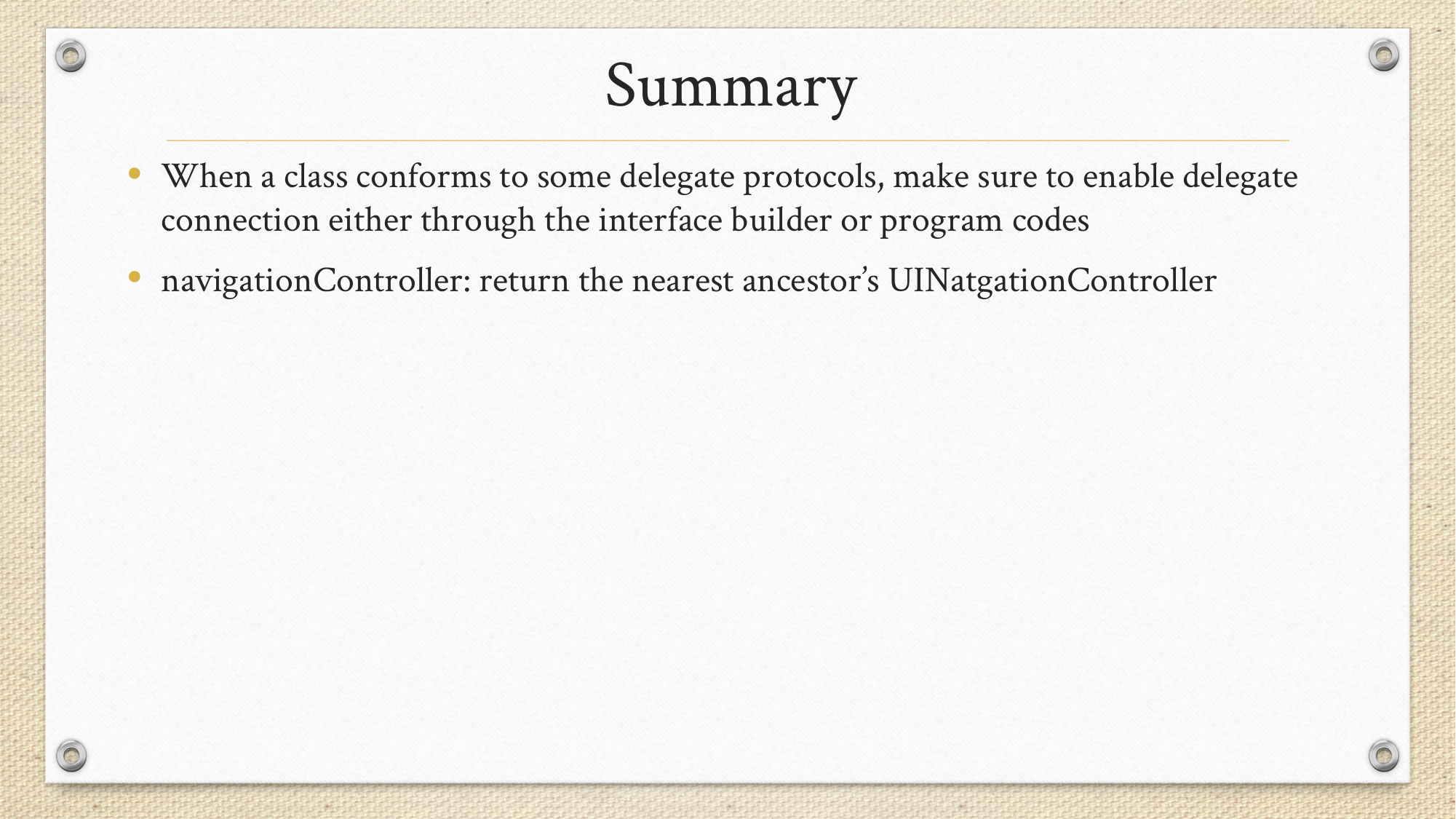

# Summary
When a class conforms to some delegate protocols, make sure to enable delegate connection either through the interface builder or program codes
navigationController: return the nearest ancestor’s UINatgationController